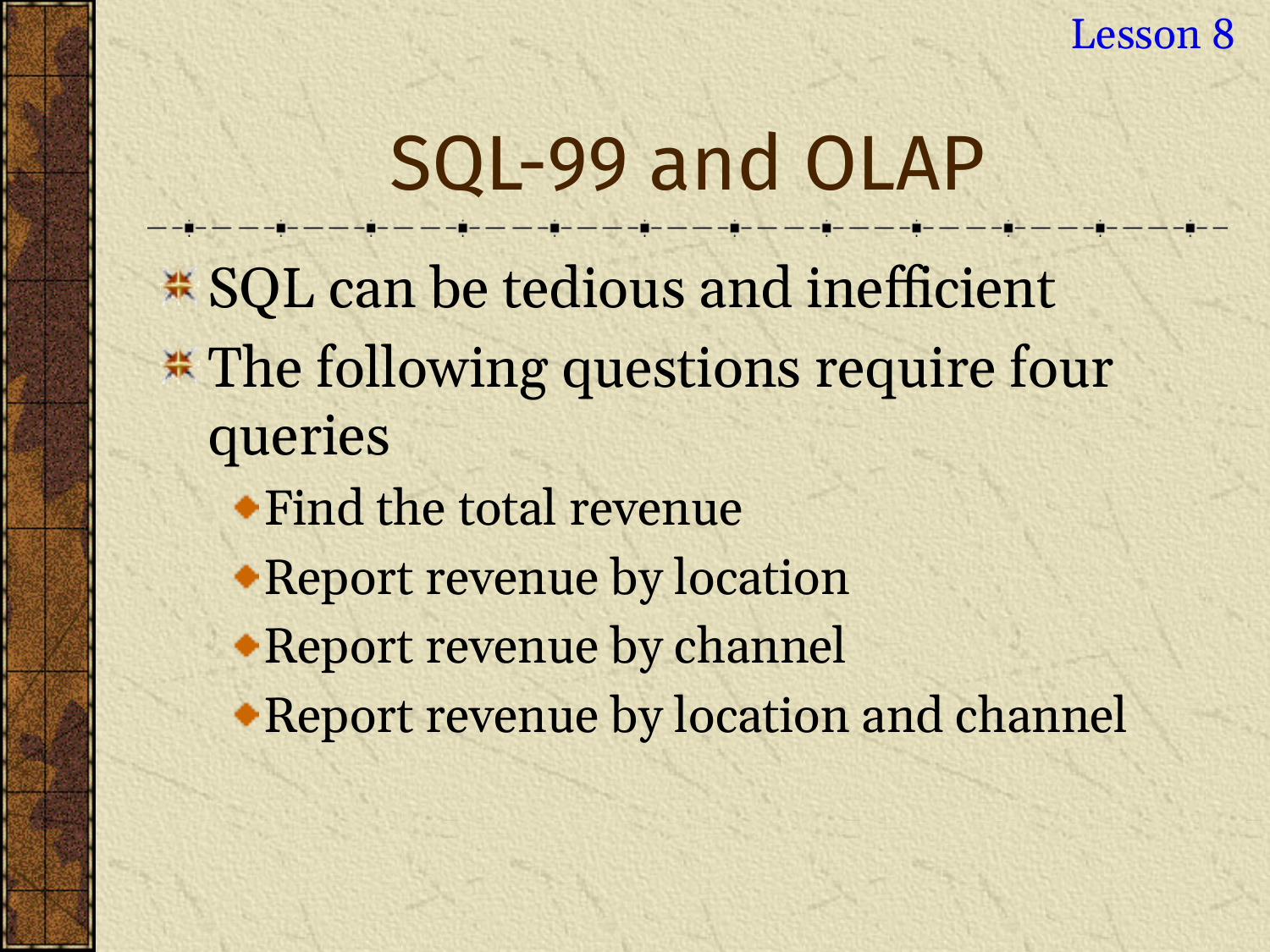

Lesson 8
# SQL-99 and OLAP
SQL can be tedious and inefficient
The following questions require four queries
Find the total revenue
Report revenue by location
Report revenue by channel
Report revenue by location and channel